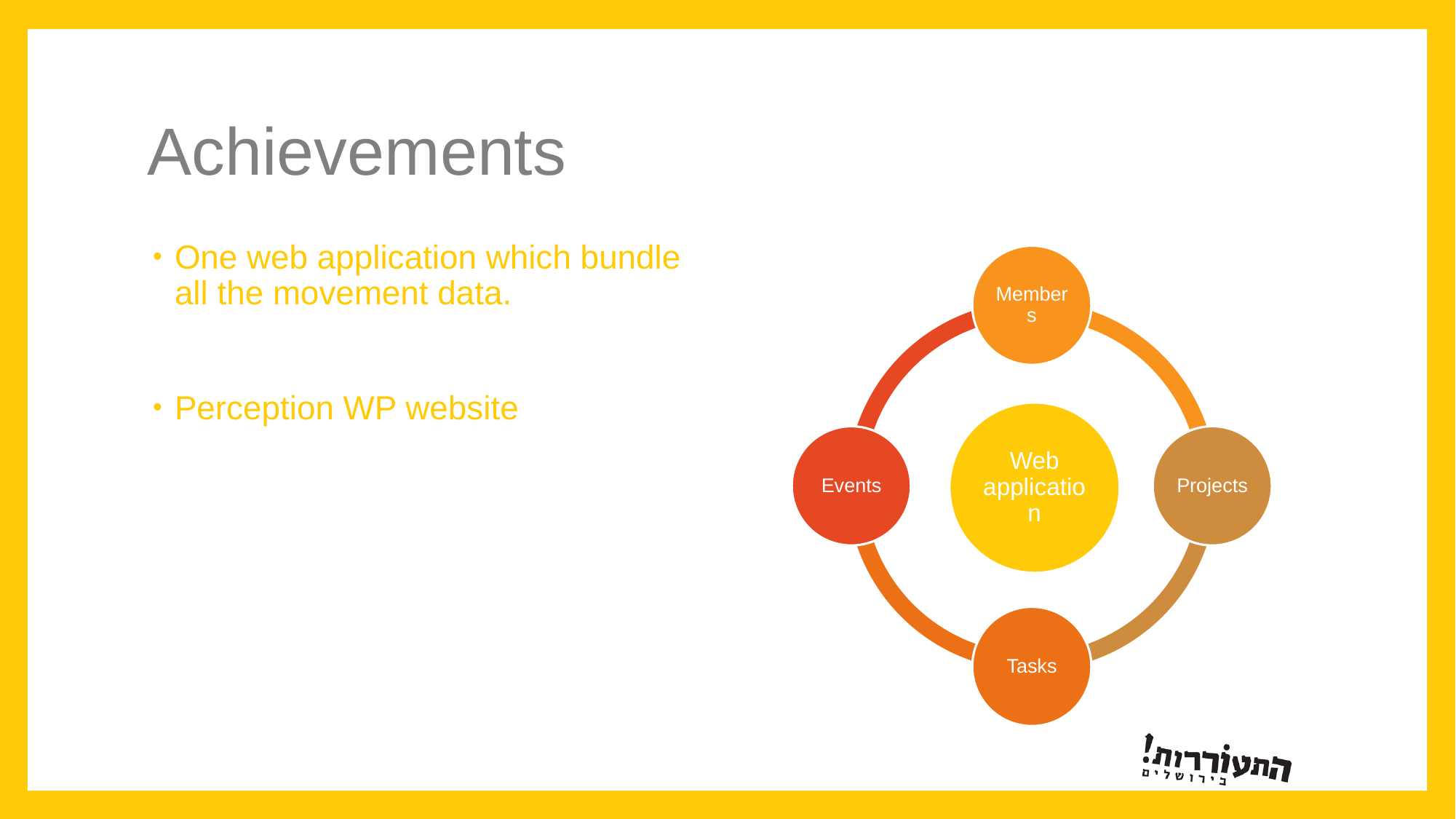

# Achievements
One web application which bundle all the movement data.

Perception WP website
Web application
Members
Projects
Tasks
Events